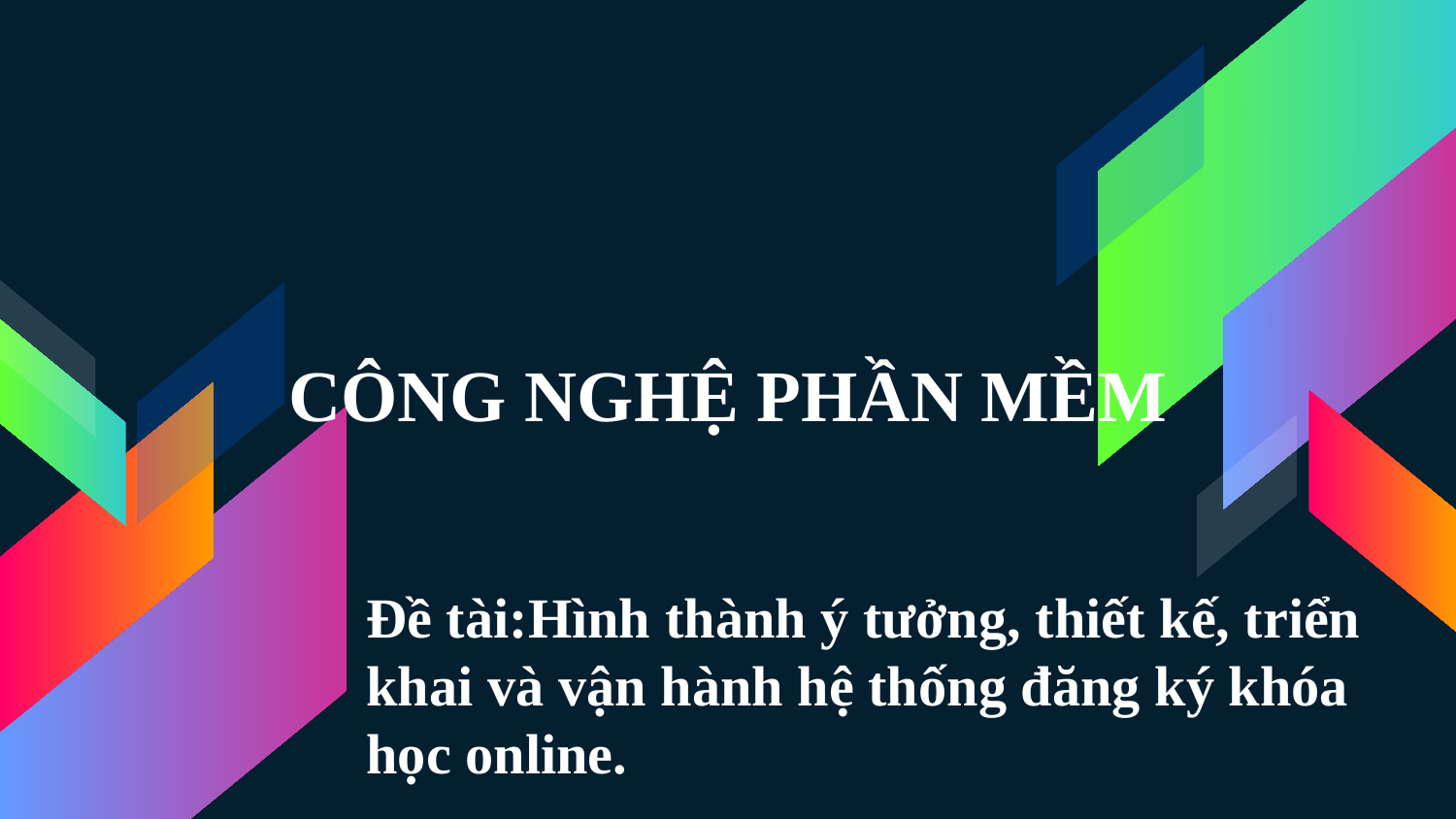

# CÔNG NGHỆ PHẦN MỀM
Đề tài:Hình thành ý tưởng, thiết kế, triển khai và vận hành hệ thống đăng ký khóa học online.